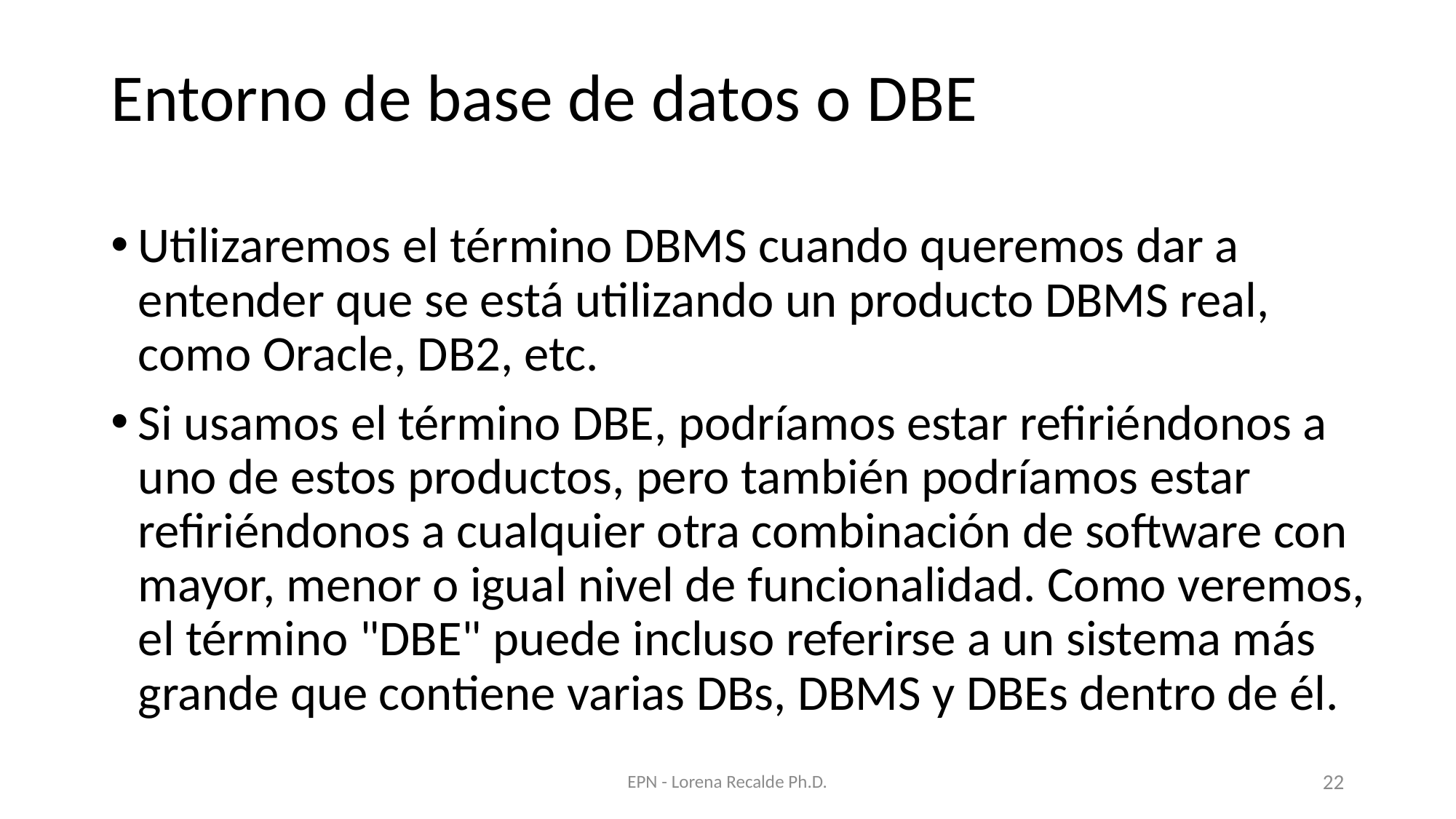

# Entorno de base de datos o DBE
Utilizaremos el término DBMS cuando queremos dar a entender que se está utilizando un producto DBMS real, como Oracle, DB2, etc.
Si usamos el término DBE, podríamos estar refiriéndonos a uno de estos productos, pero también podríamos estar refiriéndonos a cualquier otra combinación de software con mayor, menor o igual nivel de funcionalidad. Como veremos, el término "DBE" puede incluso referirse a un sistema más grande que contiene varias DBs, DBMS y DBEs dentro de él.
EPN - Lorena Recalde Ph.D.
22